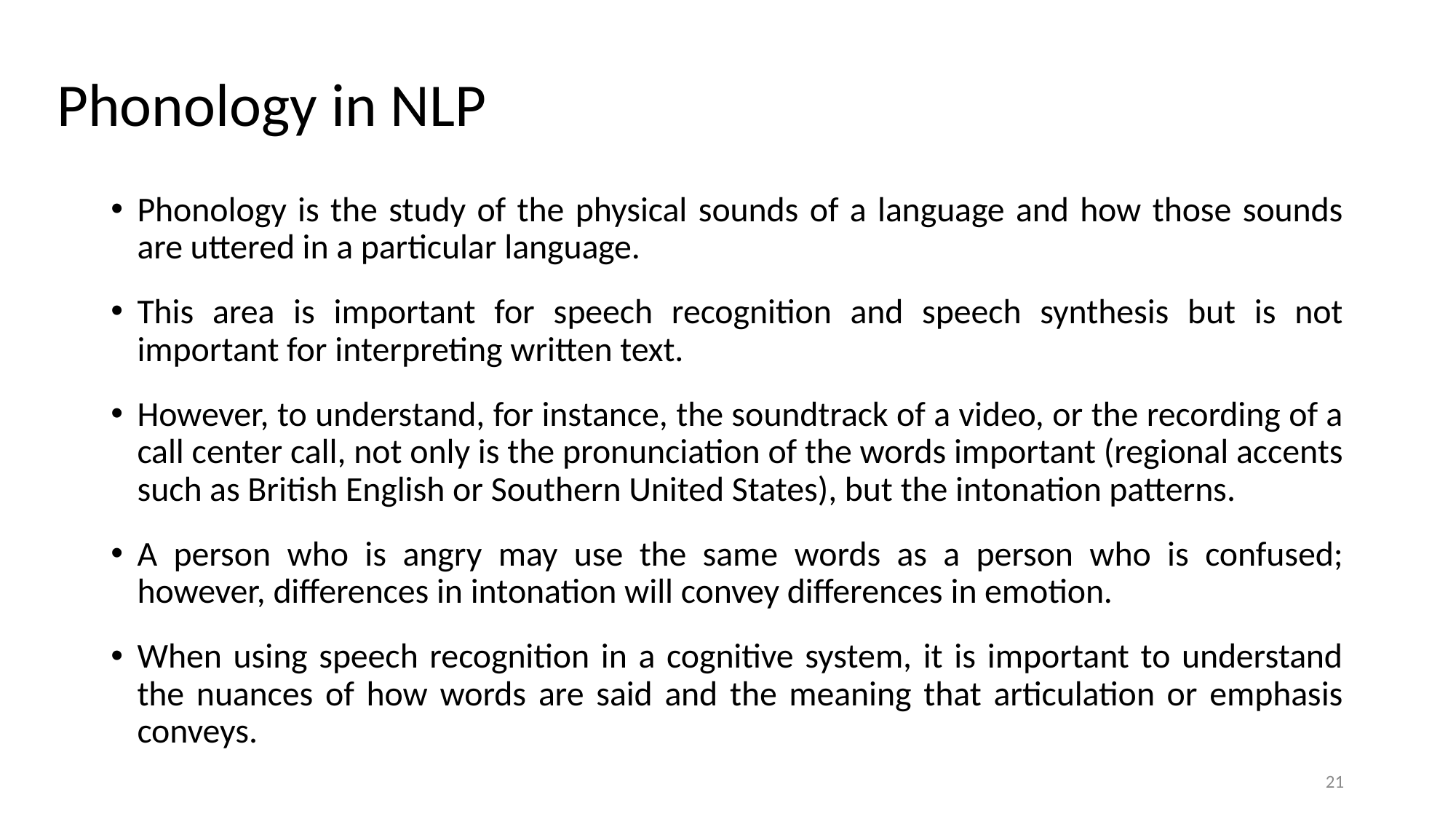

# Phonology in NLP
Phonology is the study of the physical sounds of a language and how those sounds are uttered in a particular language.
This area is important for speech recognition and speech synthesis but is not important for interpreting written text.
However, to understand, for instance, the soundtrack of a video, or the recording of a call center call, not only is the pronunciation of the words important (regional accents such as British English or Southern United States), but the intonation patterns.
A person who is angry may use the same words as a person who is confused; however, differences in intonation will convey differences in emotion.
When using speech recognition in a cognitive system, it is important to understand the nuances of how words are said and the meaning that articulation or emphasis conveys.
21